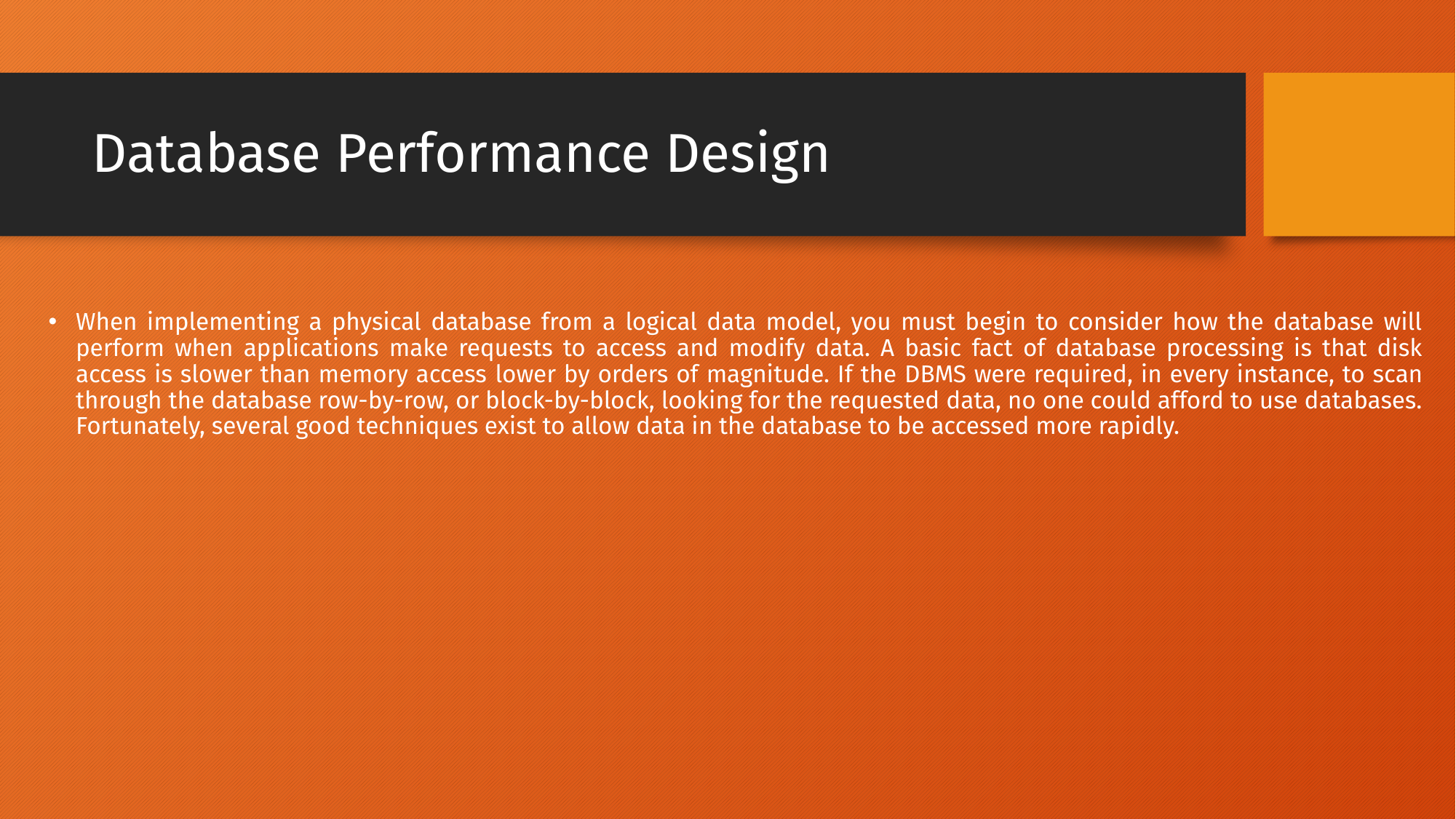

# Database Performance Design

When implementing a physical database from a logical data model, you must begin to consider how the database will perform when applications make requests to access and modify data. A basic fact of database processing is that disk access is slower than memory access lower by orders of magnitude. If the DBMS were required, in every instance, to scan through the database row-by-row, or block-by-block, looking for the requested data, no one could afford to use databases. Fortunately, several good techniques exist to allow data in the database to be accessed more rapidly.